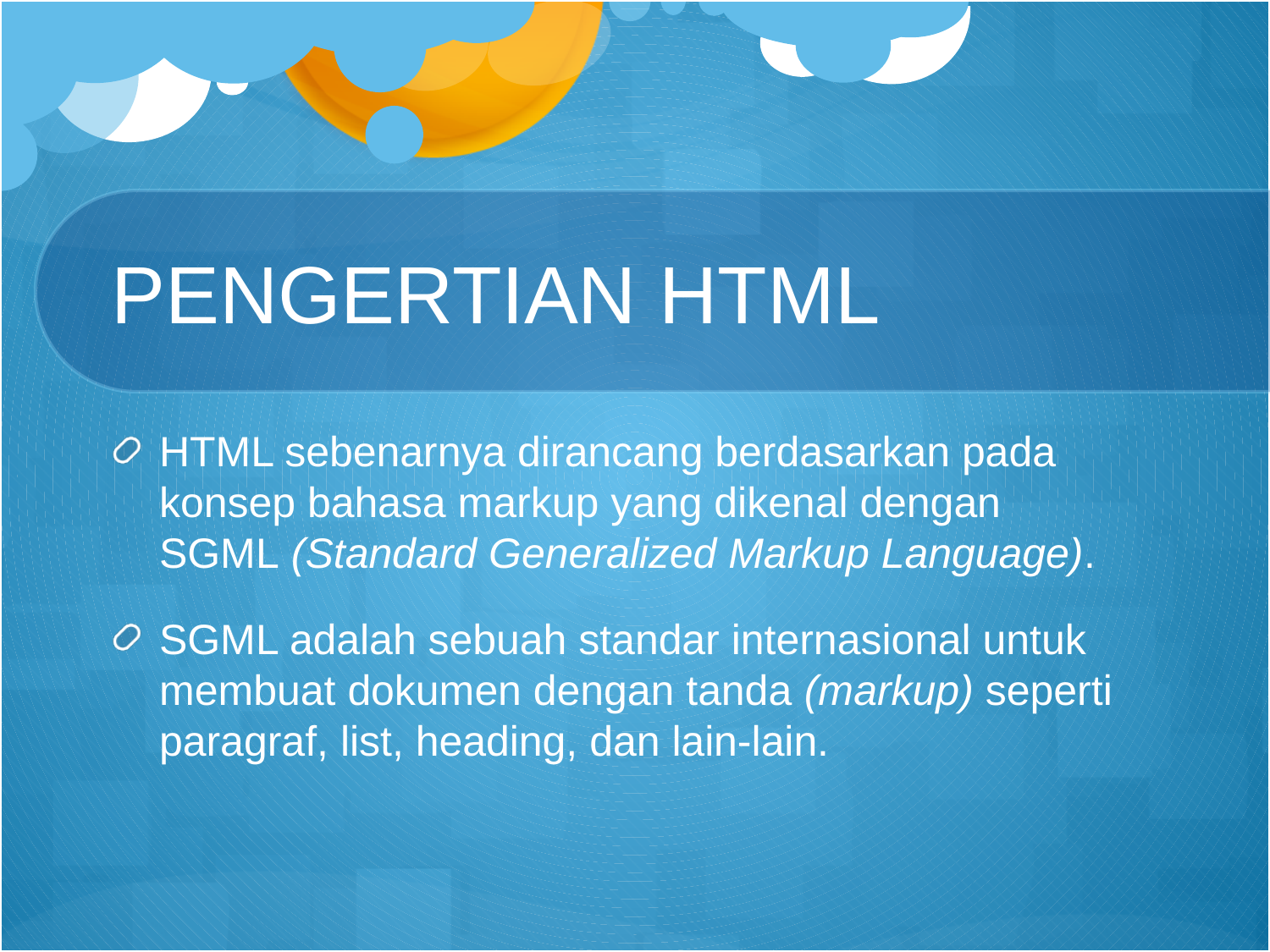

# PENGERTIAN HTML
HTML sebenarnya dirancang berdasarkan pada konsep bahasa markup yang dikenal dengan SGML (Standard Generalized Markup Language).
SGML adalah sebuah standar internasional untuk membuat dokumen dengan tanda (markup) seperti paragraf, list, heading, dan lain-lain.